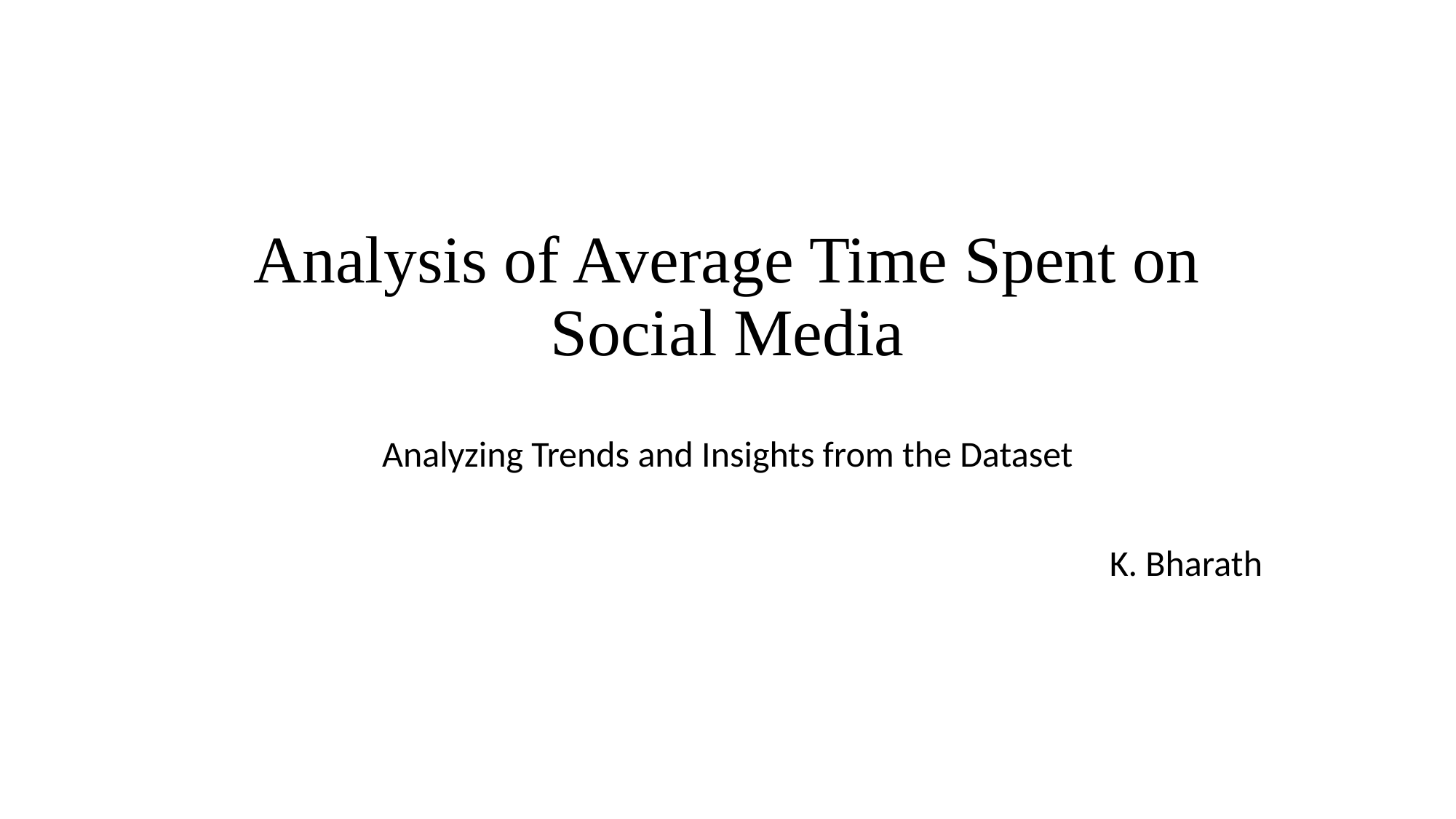

# Analysis of Average Time Spent on Social Media
Analyzing Trends and Insights from the Dataset

K. Bharath